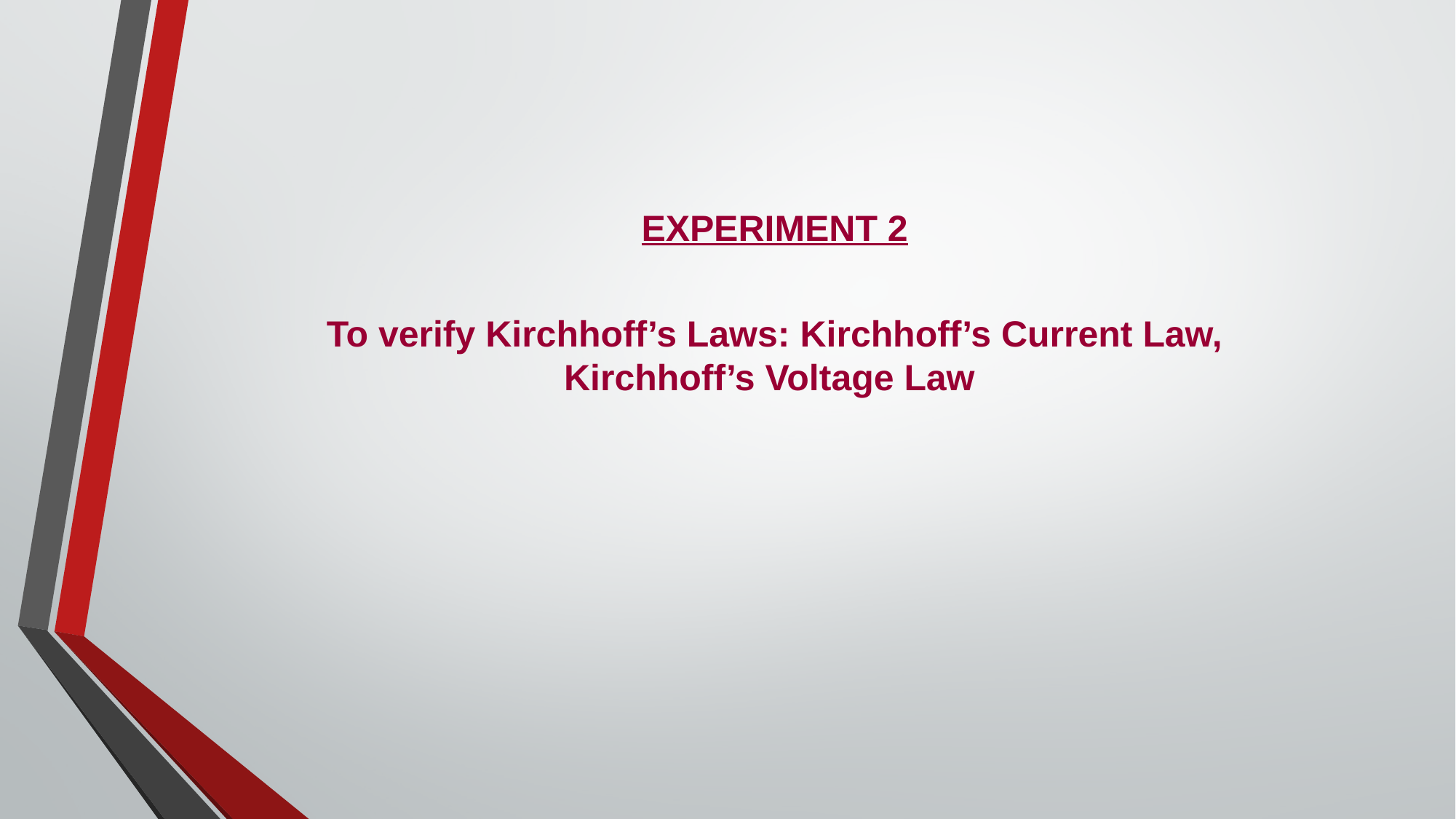

EXPERIMENT 2

To verify Kirchhoff’s Laws: Kirchhoff’s Current Law, Kirchhoff’s Voltage Law